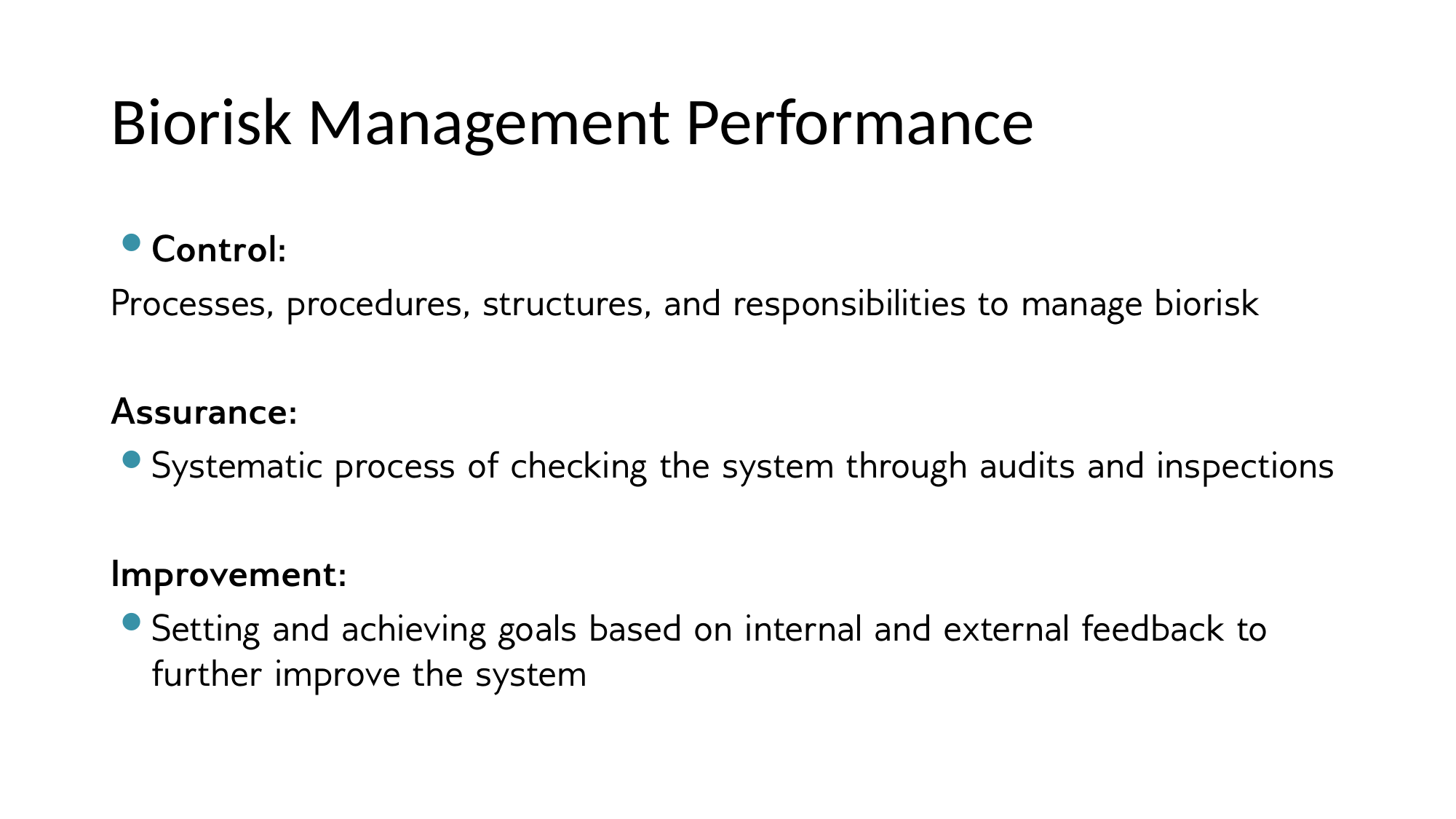

# Biorisk Management Performance
Control:
Processes, procedures, structures, and responsibilities to manage biorisk

Assurance:
Systematic process of checking the system through audits and inspections

Improvement:
Setting and achieving goals based on internal and external feedback to further improve the system